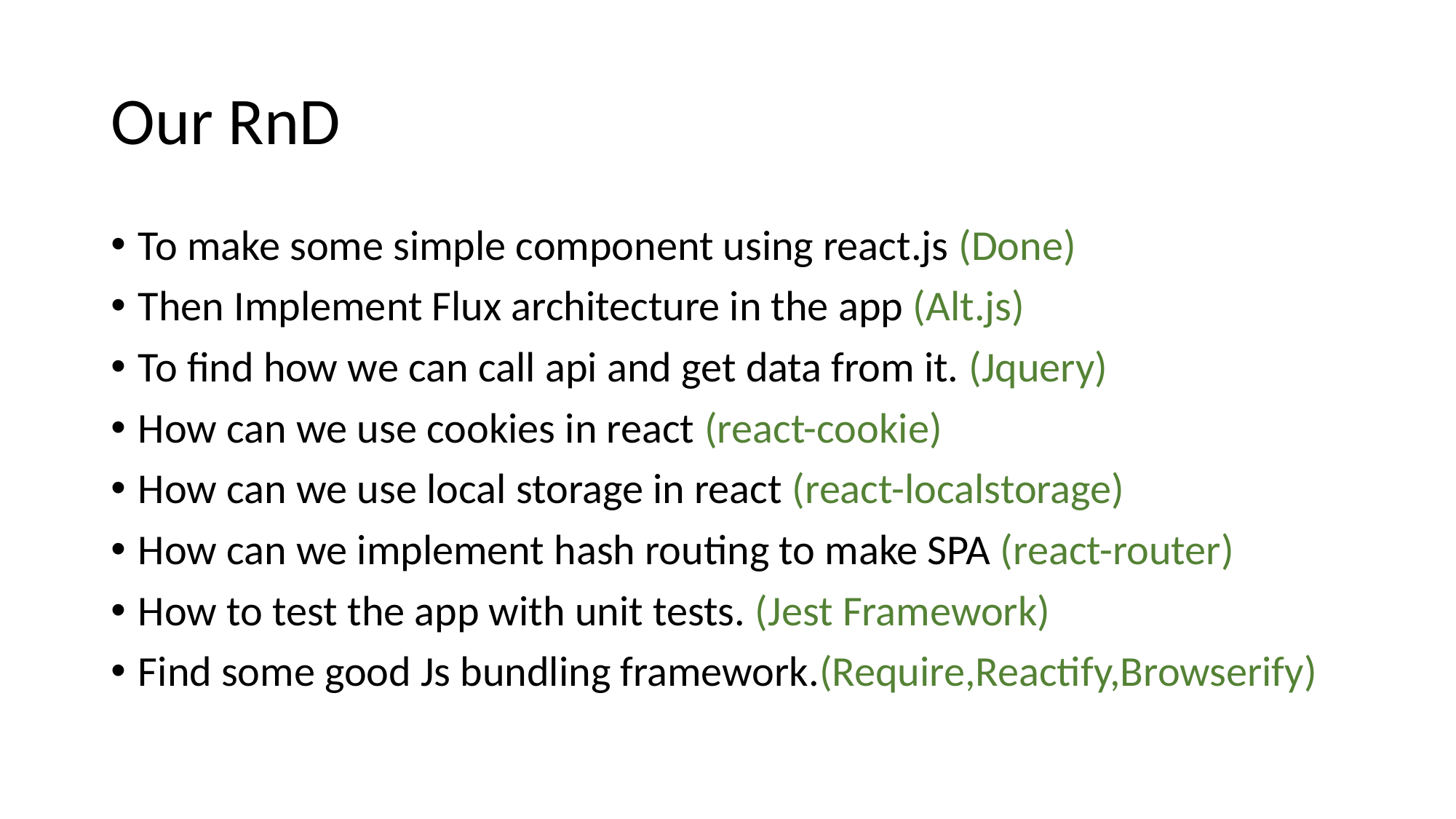

# Our RnD
To make some simple component using react.js (Done)
Then Implement Flux architecture in the app (Alt.js)
To find how we can call api and get data from it. (Jquery)
How can we use cookies in react (react-cookie)
How can we use local storage in react (react-localstorage)
How can we implement hash routing to make SPA (react-router)
How to test the app with unit tests. (Jest Framework)
Find some good Js bundling framework.(Require,Reactify,Browserify)